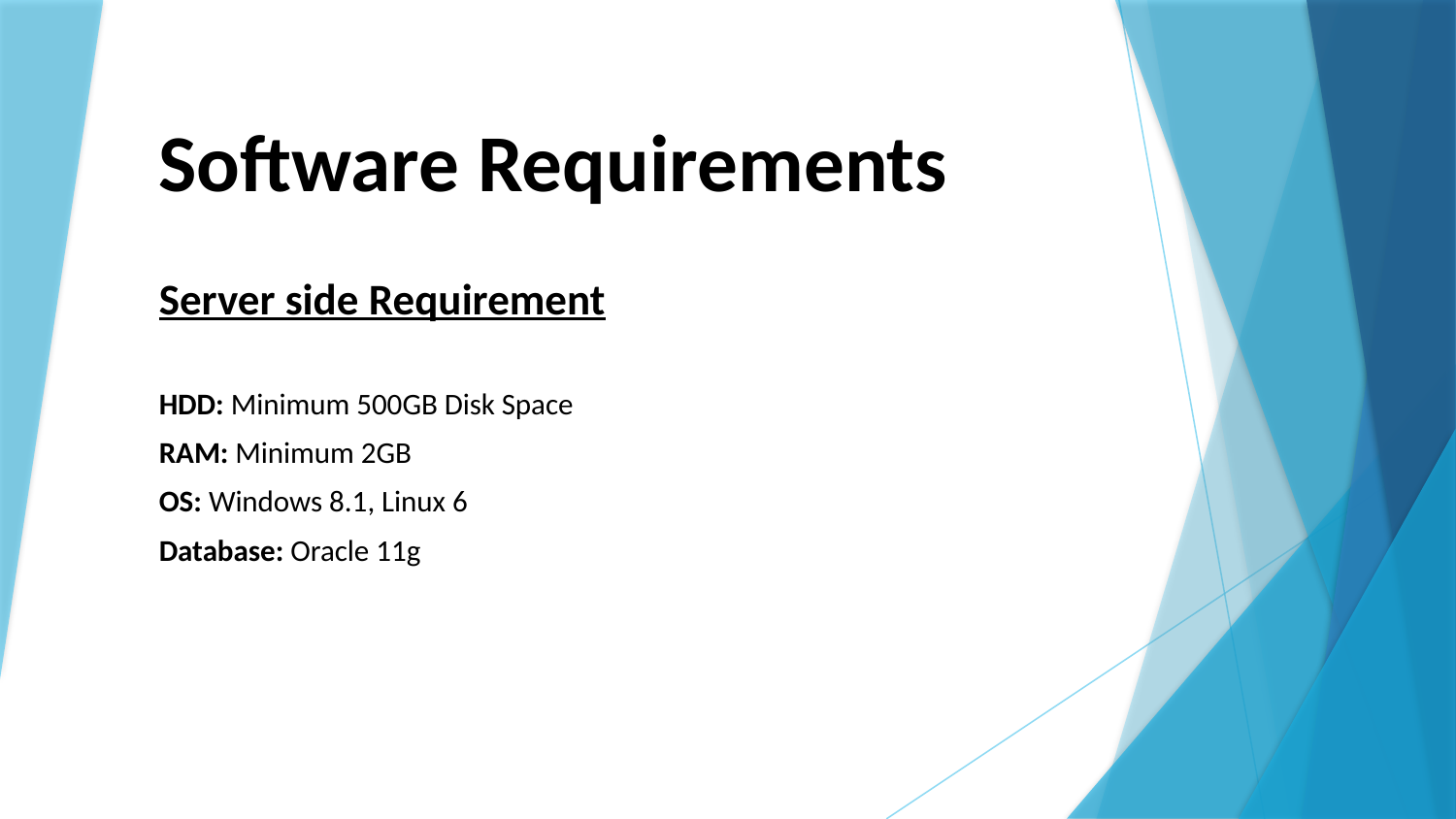

# Software Requirements
Server side Requirement

HDD: Minimum 500GB Disk Space
RAM: Minimum 2GB
OS: Windows 8.1, Linux 6
Database: Oracle 11g